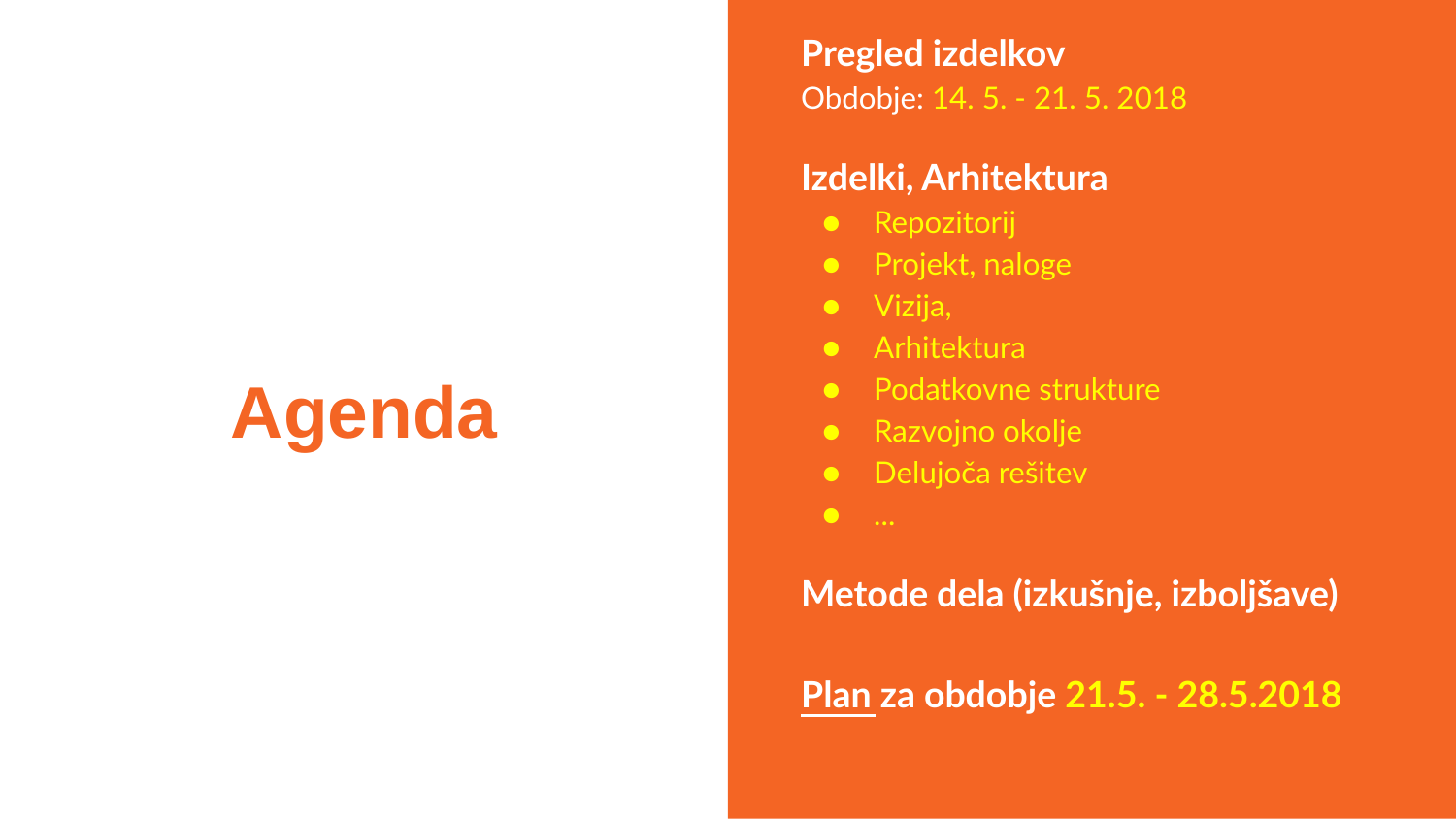

Pregled izdelkov
Obdobje: 14. 5. - 21. 5. 2018
Izdelki, Arhitektura
Repozitorij
Projekt, naloge
Vizija,
Arhitektura
Podatkovne strukture
Razvojno okolje
Delujoča rešitev
...
Metode dela (izkušnje, izboljšave)

Plan za obdobje 21.5. - 28.5.2018
# Agenda